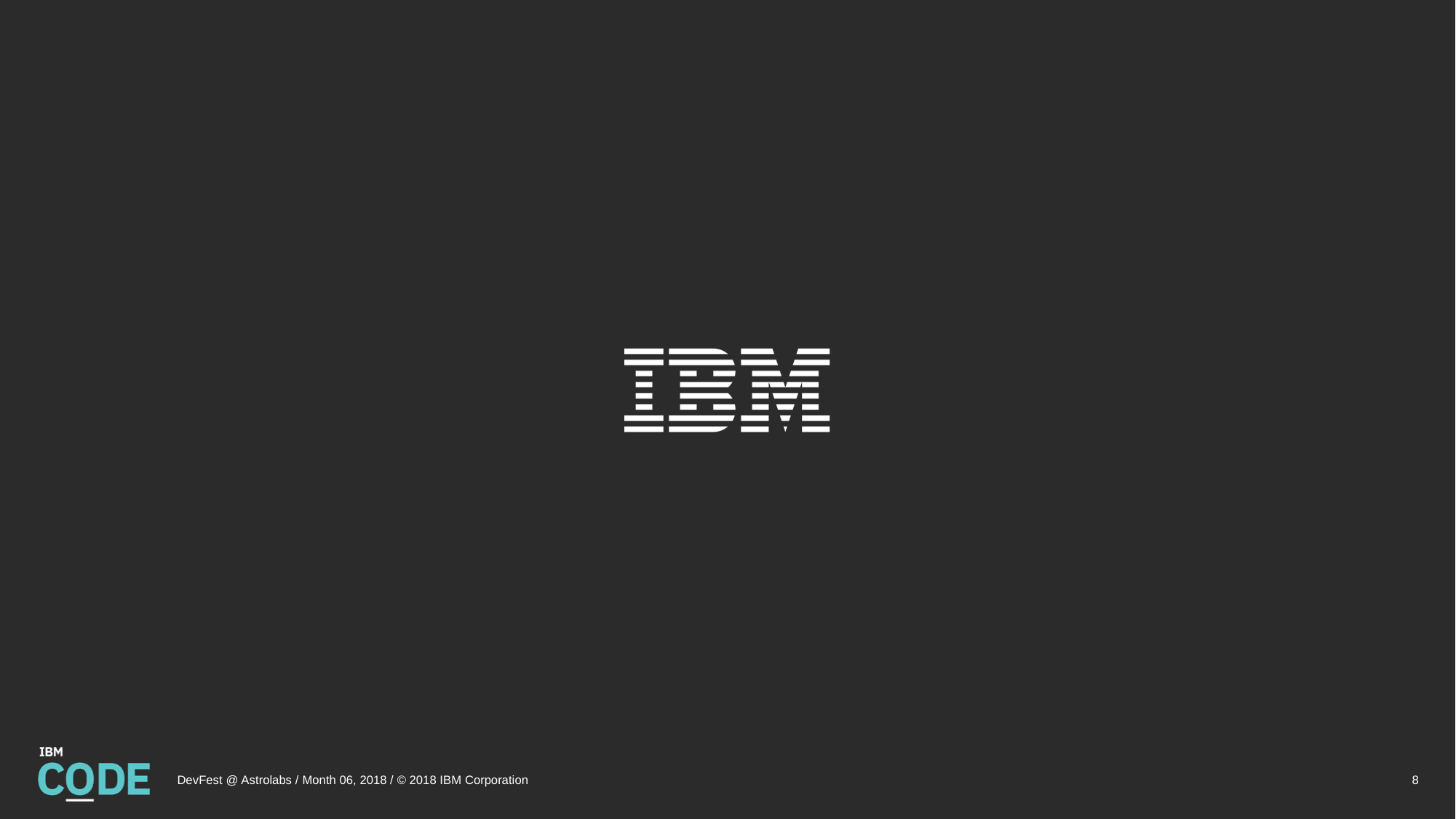

DevFest @ Astrolabs / Month 06, 2018 / © 2018 IBM Corporation
8